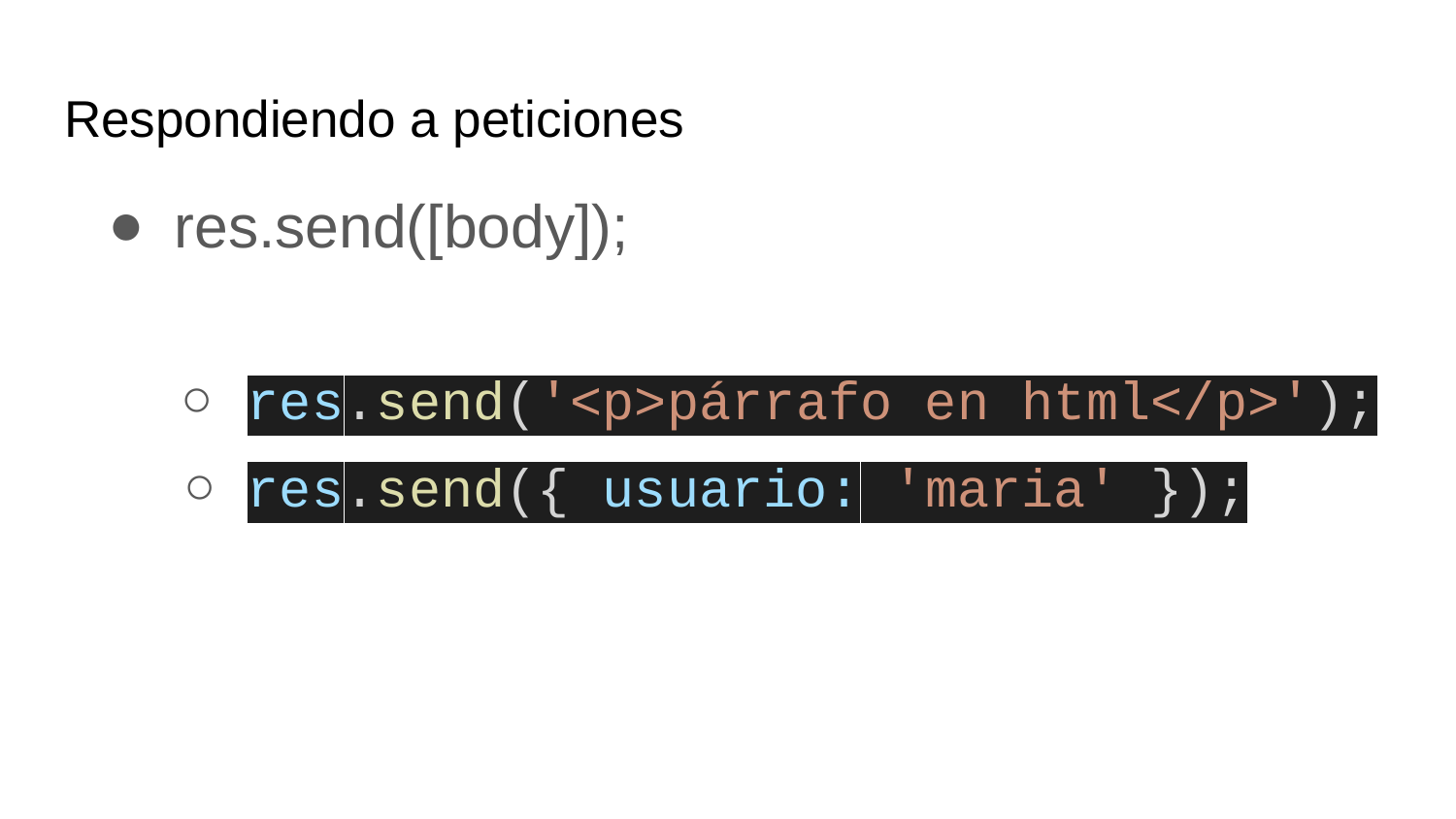

# Respondiendo a peticiones
res.send([body]);

res.send('<p>párrafo en html</p>');
res.send({ usuario: 'maria' });